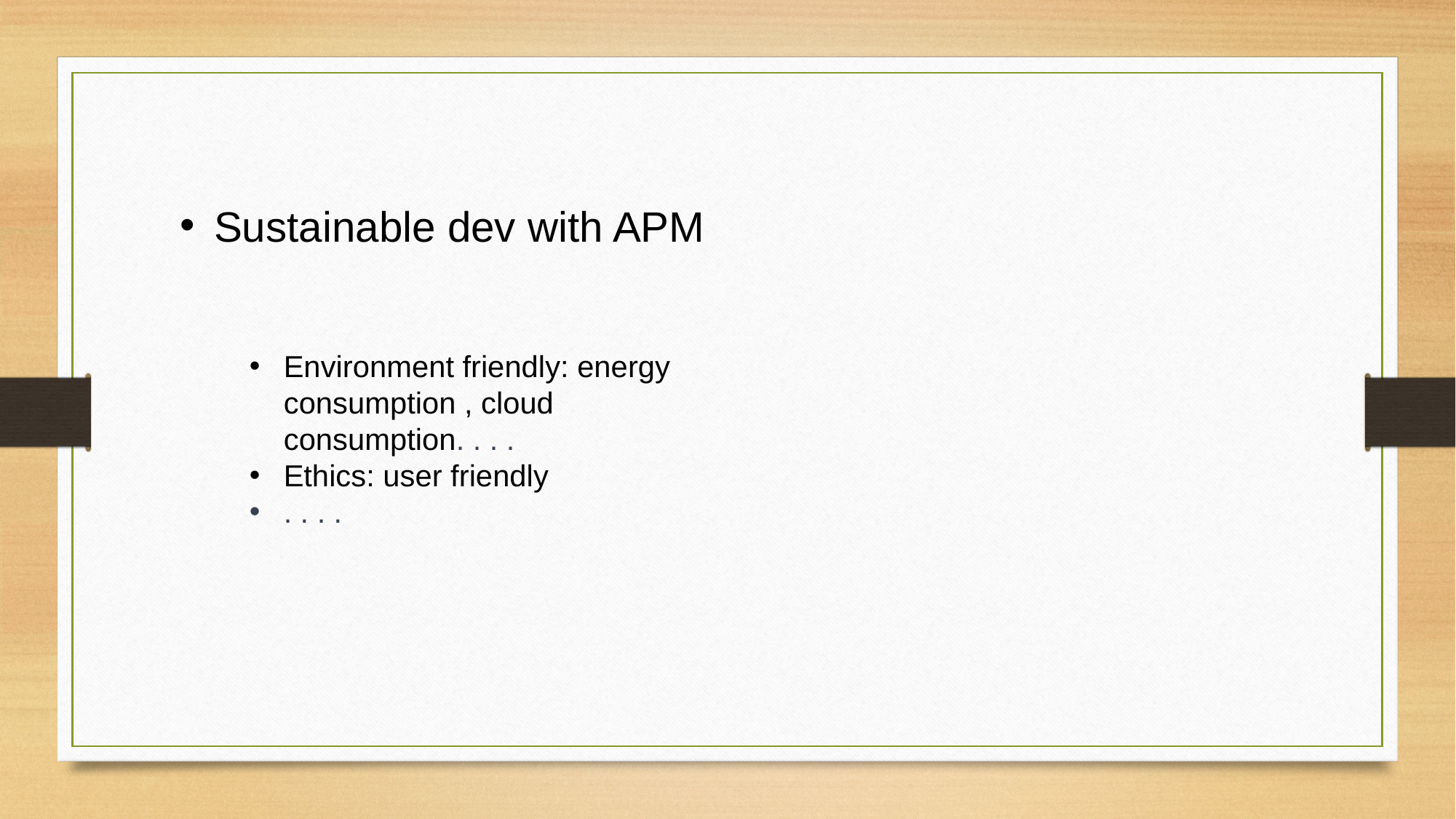

Sustainable dev with APM
Environment friendly: energy consumption , cloud consumption. . . .
Ethics: user friendly
. . . .